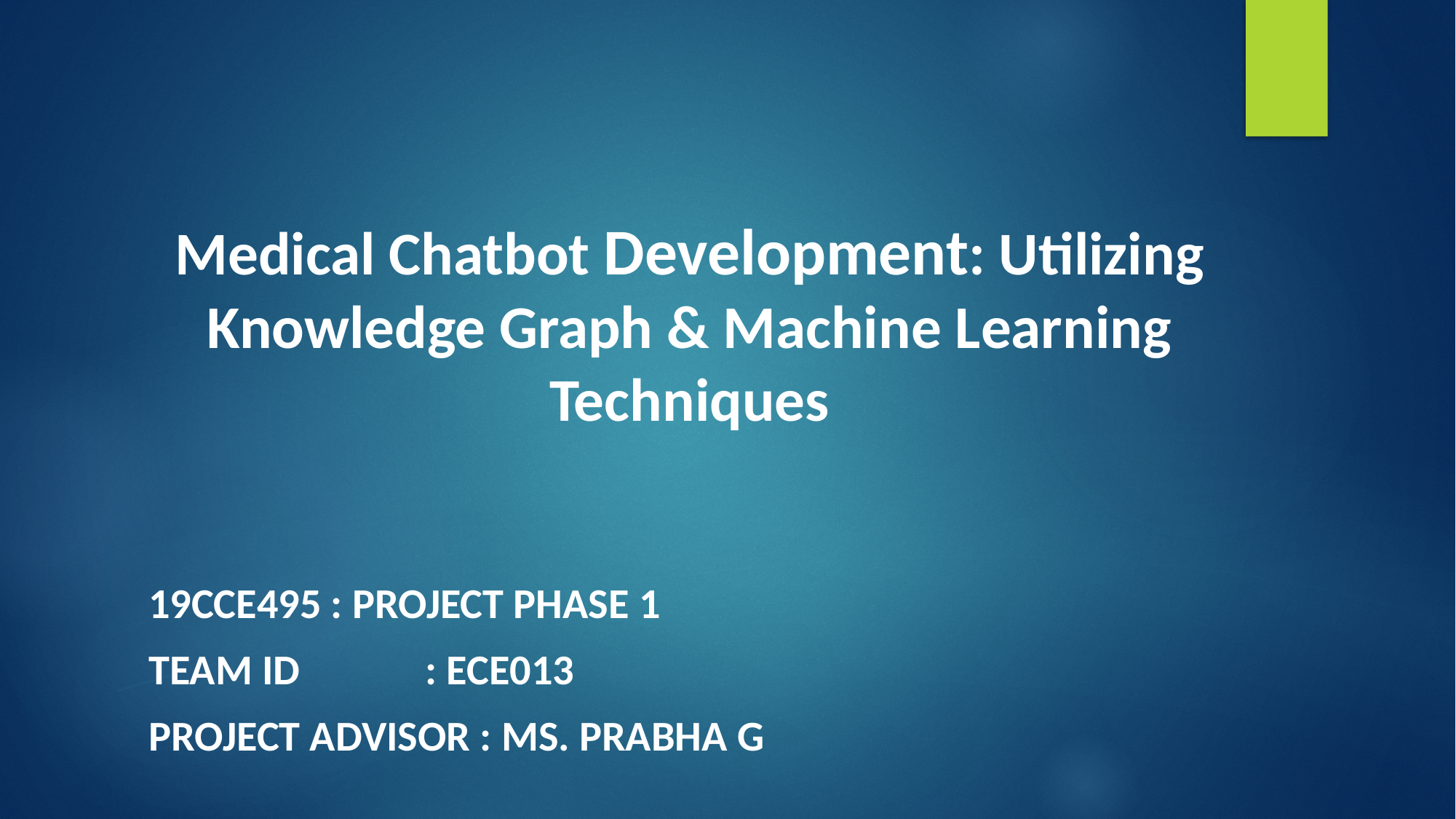

# Medical Chatbot Development: Utilizing Knowledge Graph & Machine Learning Techniques
19CCE495 : Project phase 1
TEAM ID             : ECE013
Project Advisor : Ms. Prabha G